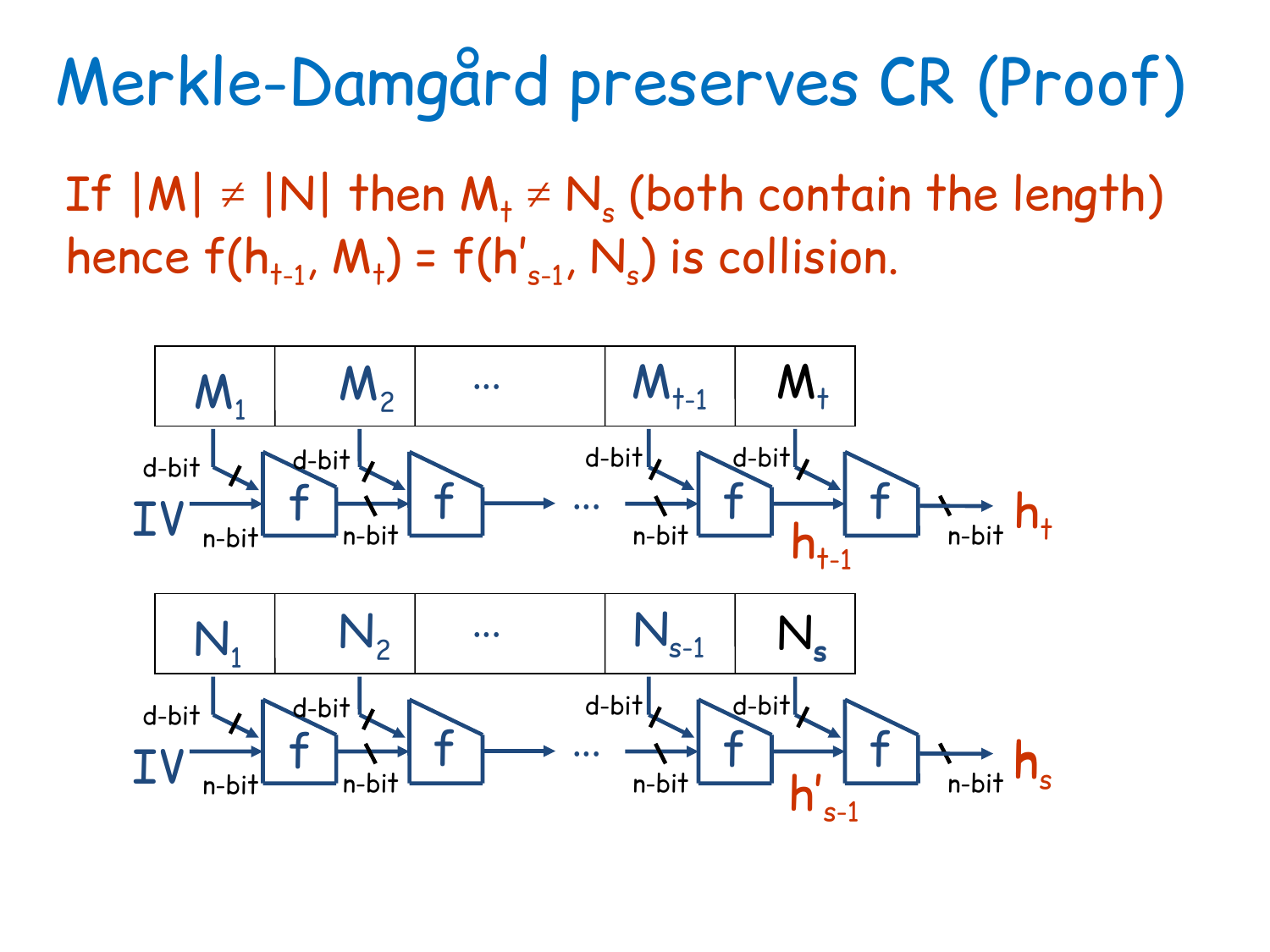

Merkle-Damgård preserves CR (Proof)
If |M| ≠ |N| then Mt ≠ Ns (both contain the length) hence f(ht-1, Mt) = f(h’s-1, Ns) is collision.

…

Mt-1

Mt
M2
M1

d-bit
d-bit
d-bit
d-bit
…

f
f
f
f
ht
IV

ht-1

n-bit
n-bit

n-bit
n-bit
…

Ns-1

Ns
N2
N1

d-bit
d-bit
d-bit
d-bit
…

f
f
f
f
h
hs
IV

h’s-1
n-bit
n-bit
n-bit
n-bit